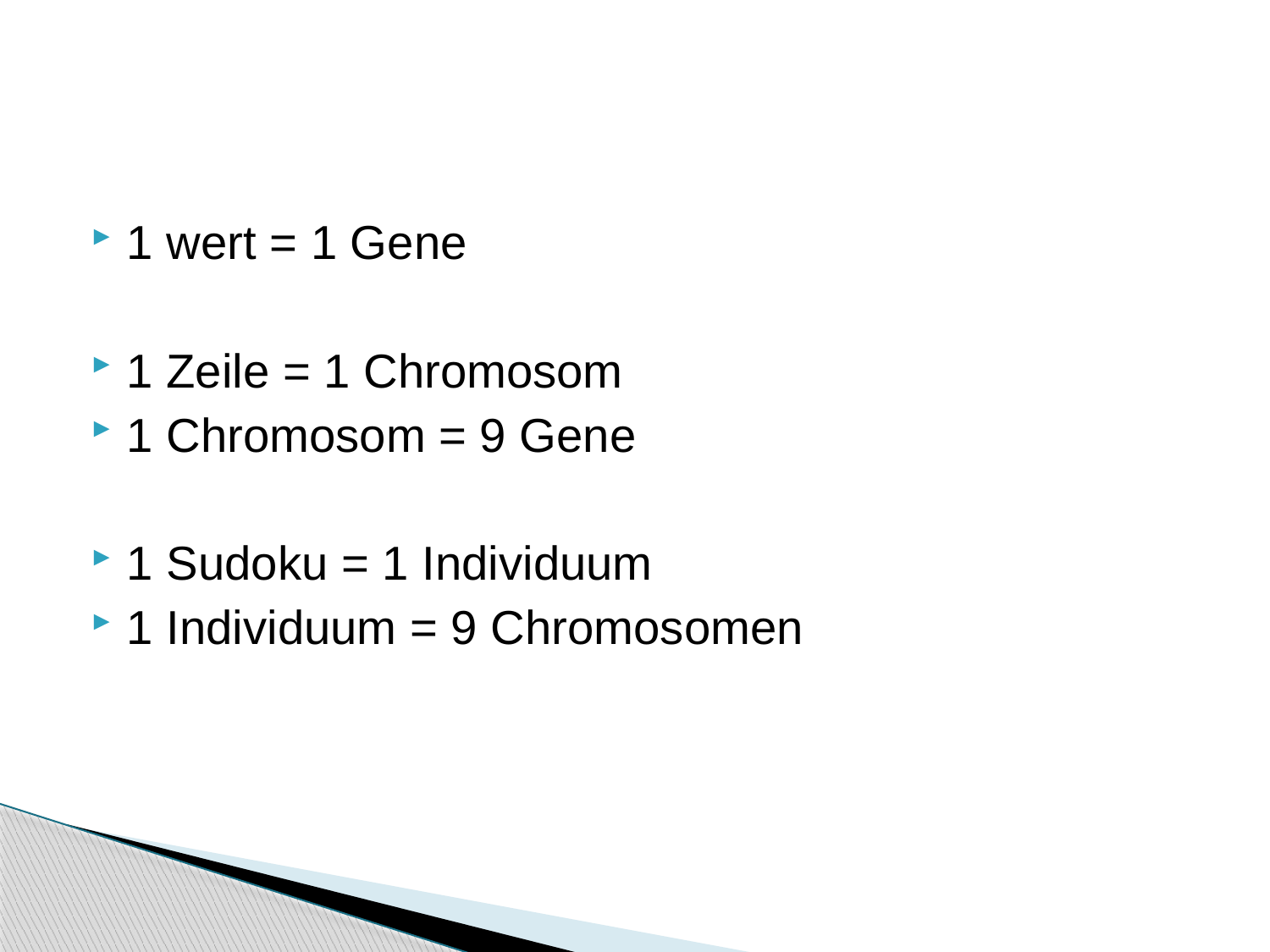

1 wert = 1 Gene

1 Zeile = 1 Chromosom
1 Chromosom = 9 Gene

1 Sudoku = 1 Individuum
1 Individuum = 9 Chromosomen